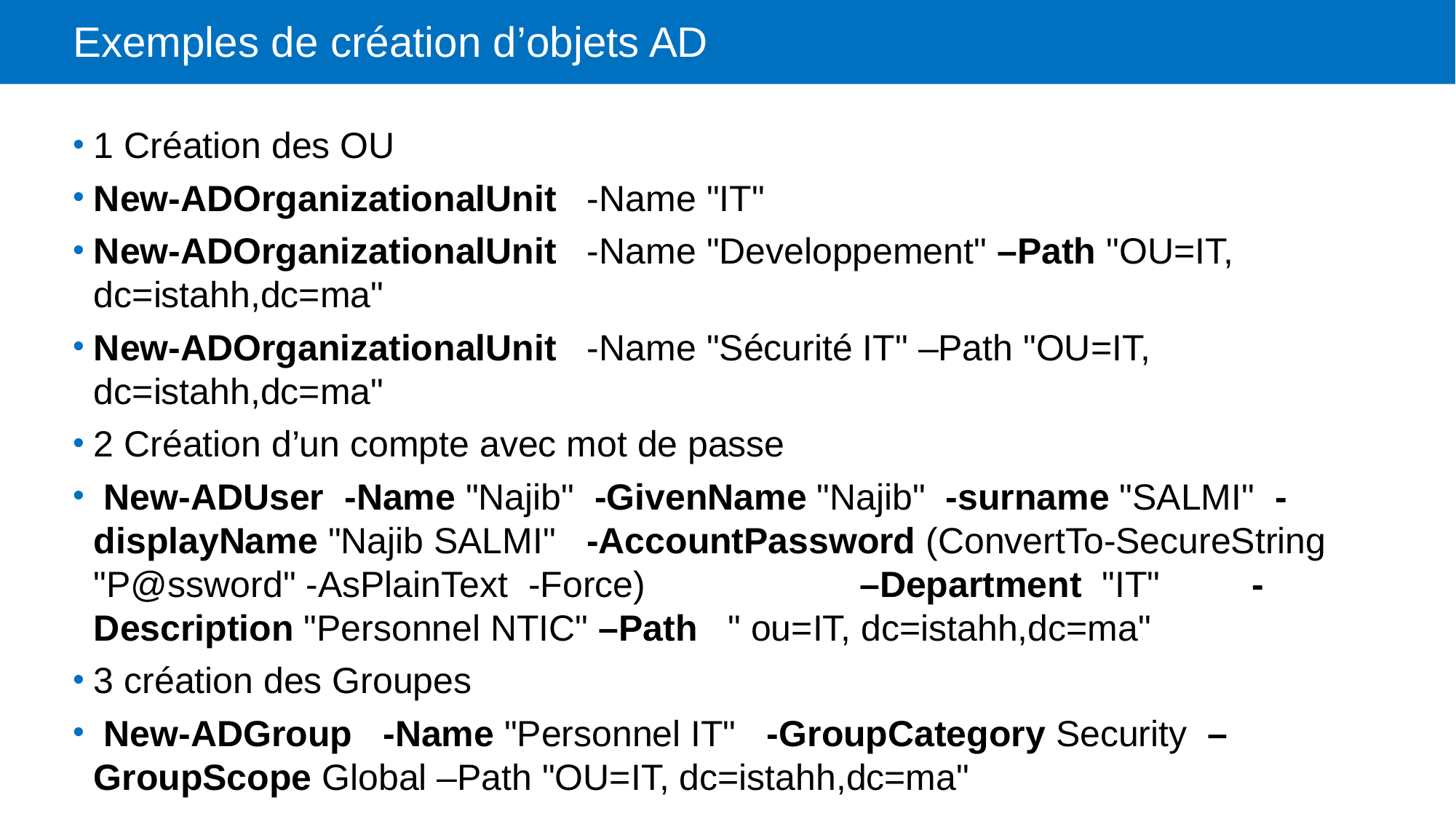

# Exemples de création d’objets AD
1 Création des OU
New-ADOrganizationalUnit   -Name "IT"
New-ADOrganizationalUnit   -Name "Developpement" –Path "OU=IT, dc=istahh,dc=ma"
New-ADOrganizationalUnit   -Name "Sécurité IT" –Path "OU=IT, dc=istahh,dc=ma"
2 Création d’un compte avec mot de passe
 New-ADUser  -Name "Najib"  -GivenName "Najib"  -surname "SALMI"  -displayName "Najib SALMI"   -AccountPassword (ConvertTo-SecureString  "P@ssword" -AsPlainText  -Force)                     –Department  "IT"         -Description "Personnel NTIC" –Path   " ou=IT, dc=istahh,dc=ma"
3 création des Groupes
 New-ADGroup   -Name "Personnel IT"   -GroupCategory Security  –GroupScope Global –Path "OU=IT, dc=istahh,dc=ma"